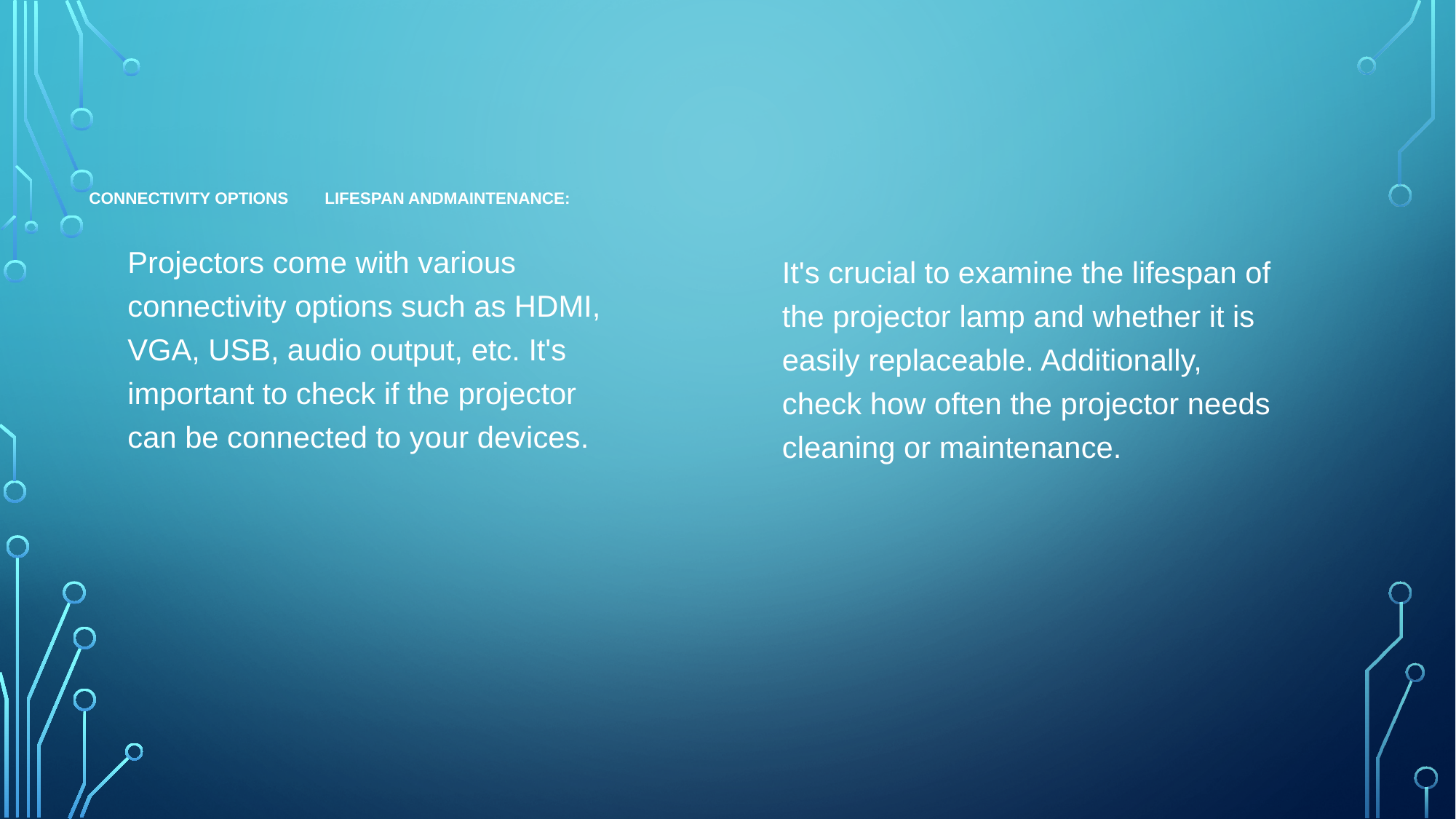

# Connectivity Options        Lifespan andMaintenance:
Projectors come with various connectivity options such as HDMI, VGA, USB, audio output, etc. It's important to check if the projector can be connected to your devices.

It's crucial to examine the lifespan of the projector lamp and whether it is easily replaceable. Additionally, check how often the projector needs cleaning or maintenance.